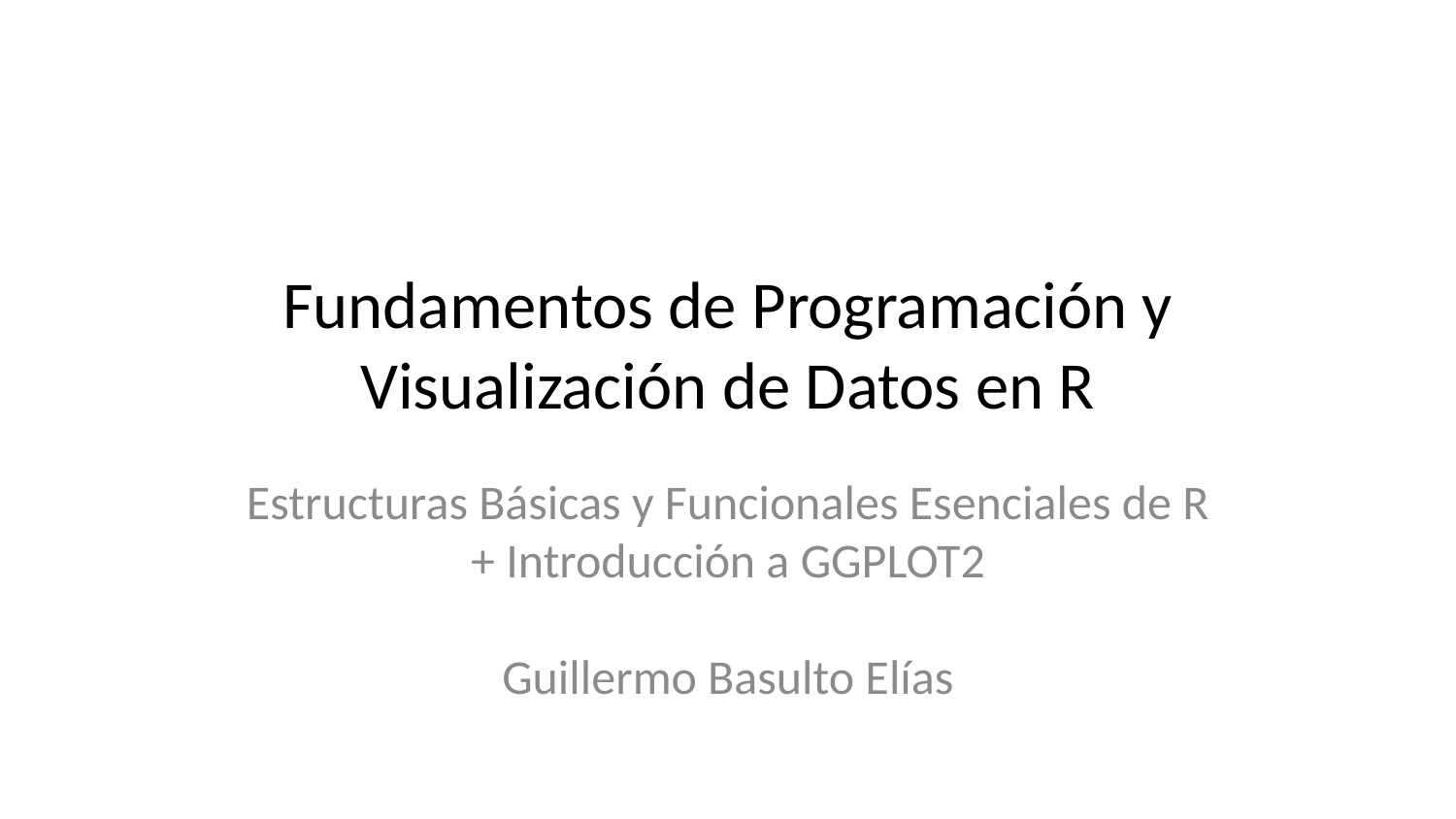

# Fundamentos de Programación y Visualización de Datos en R
Estructuras Básicas y Funcionales Esenciales de R + Introducción a GGPLOT2
Guillermo Basulto Elías